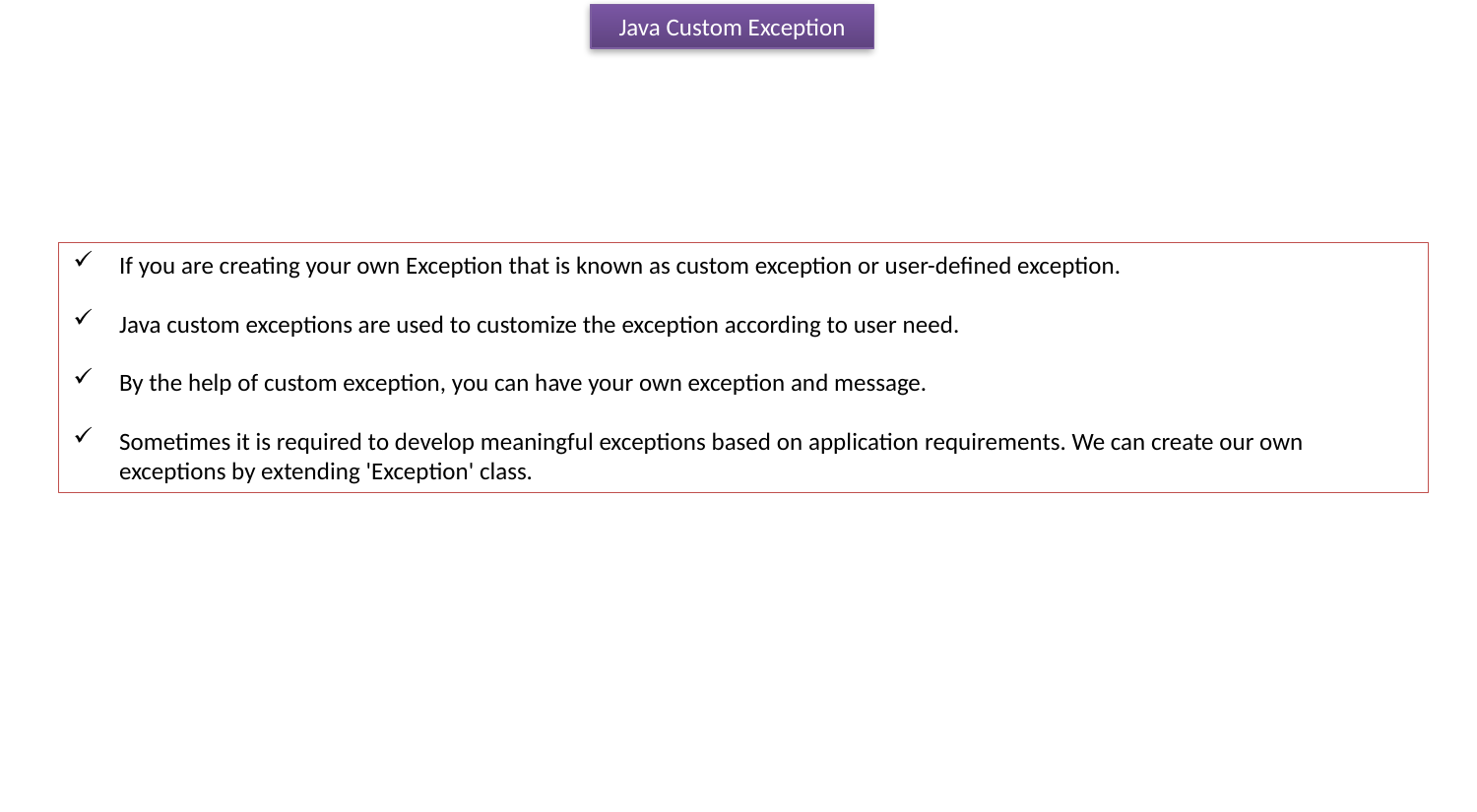

Java Custom Exception
If you are creating your own Exception that is known as custom exception or user-defined exception.

Java custom exceptions are used to customize the exception according to user need.
By the help of custom exception, you can have your own exception and message.

Sometimes it is required to develop meaningful exceptions based on application requirements. We can create our own exceptions by extending 'Exception' class.